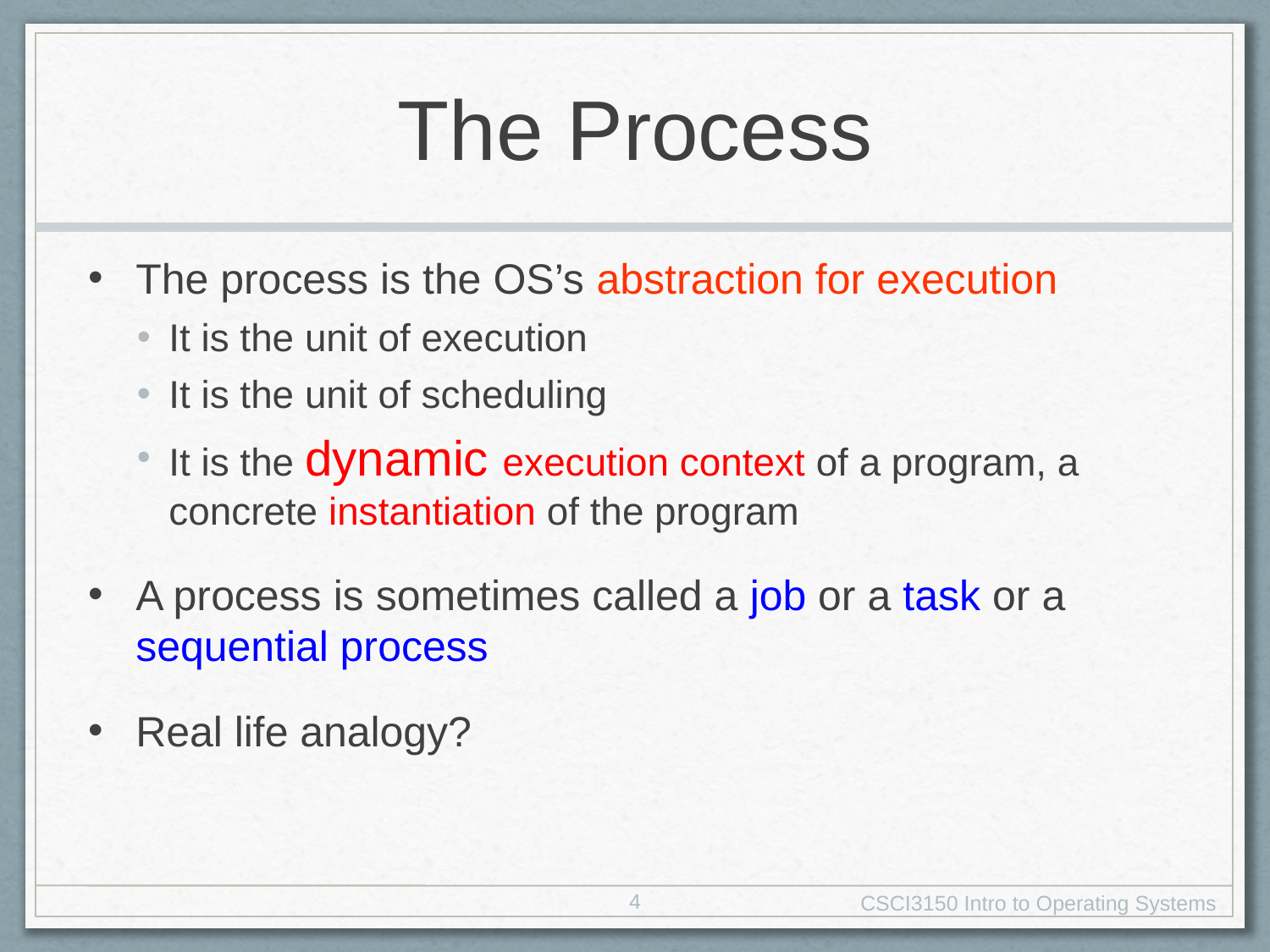

# The Process
The process is the OS’s abstraction for execution
It is the unit of execution
It is the unit of scheduling
It is the dynamic execution context of a program, a concrete instantiation of the program
A process is sometimes called a job or a task or a sequential process
Real life analogy?
4
CSCI3150 Intro to Operating Systems